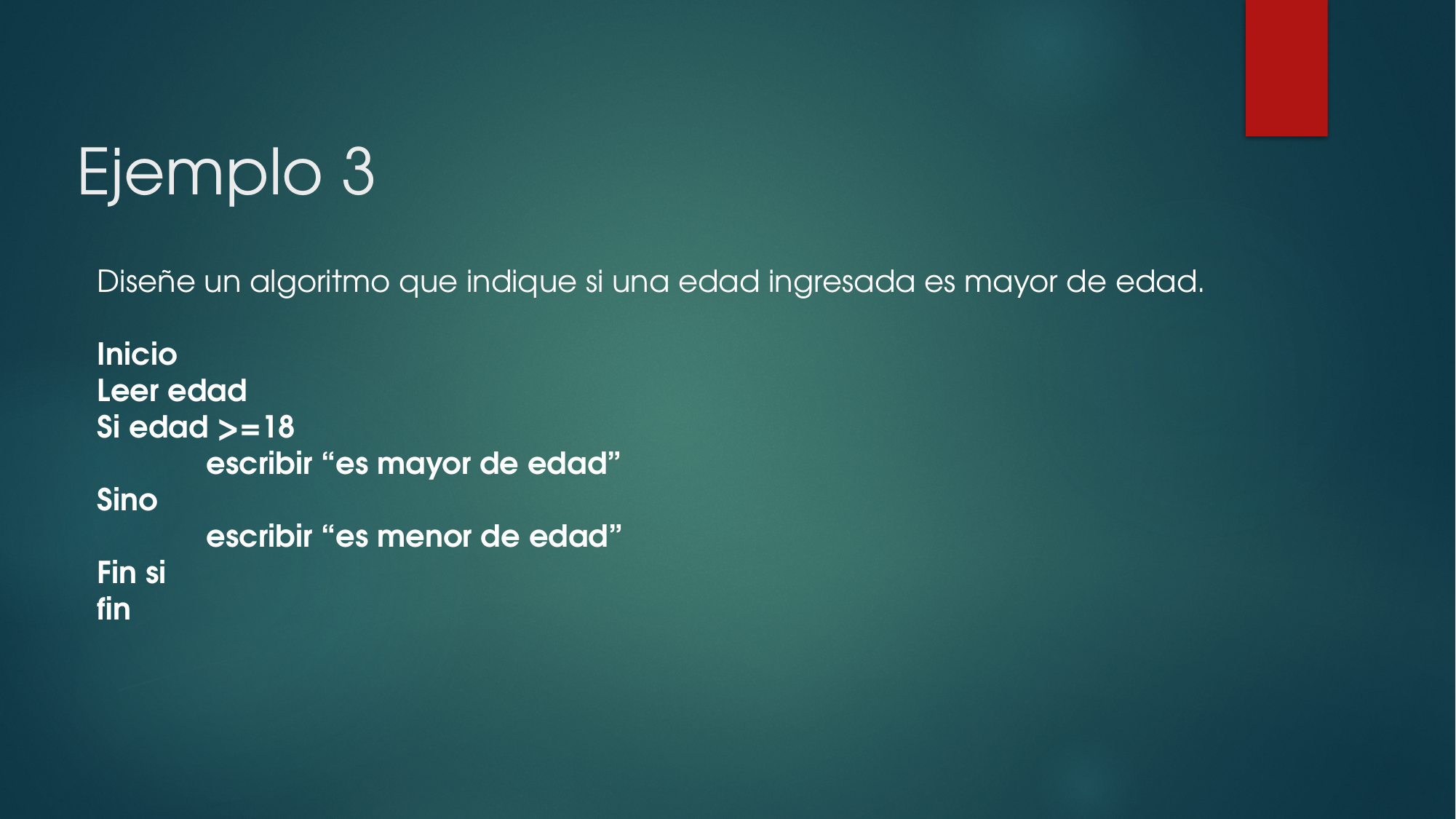

# Ejemplo 3
Diseñe un algoritmo que indique si una edad ingresada es mayor de edad.

Inicio
Leer edad
Si edad >=18
	escribir “es mayor de edad”
Sino
	escribir “es menor de edad”
Fin si
fin